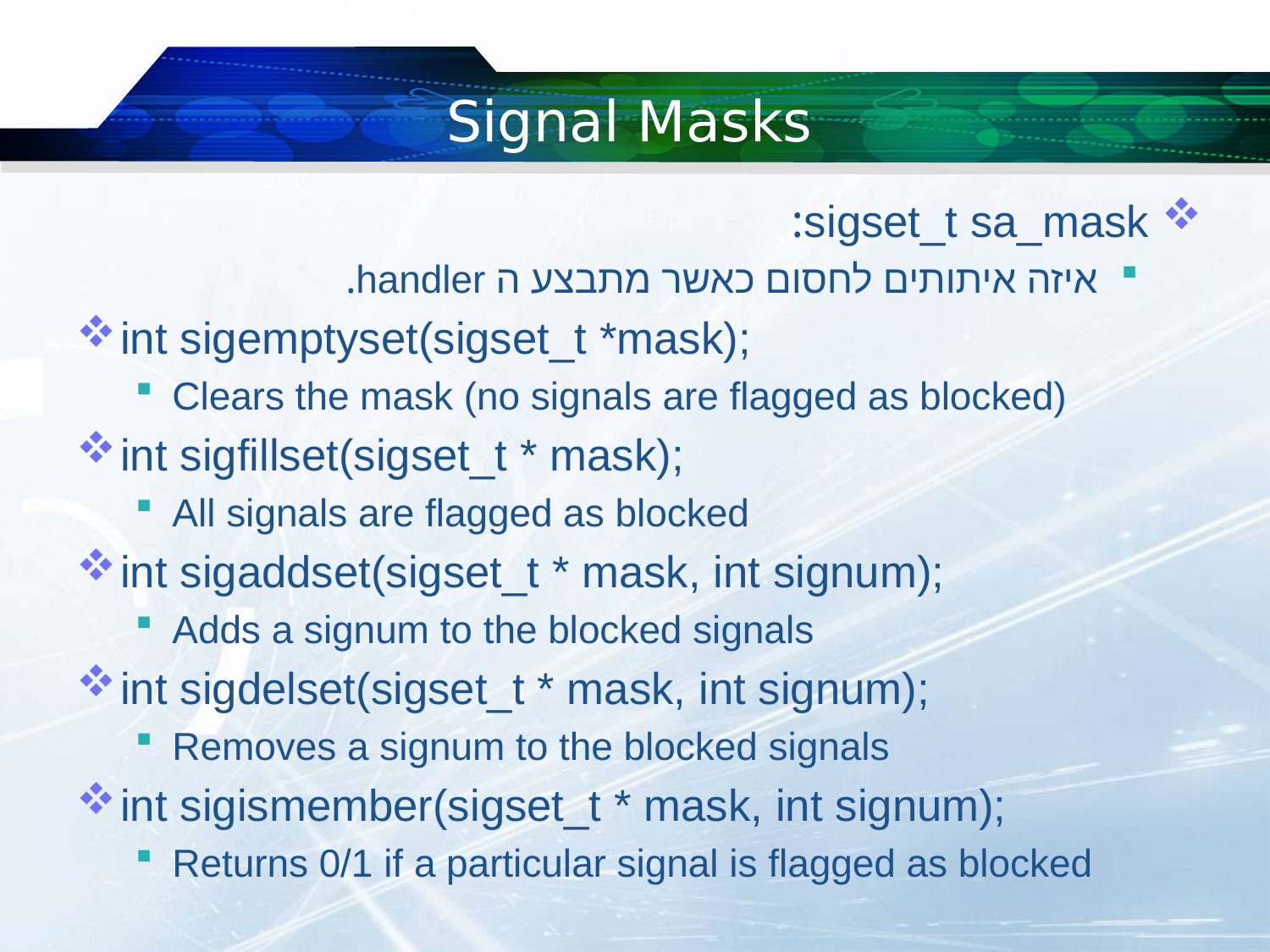

# Signal Masks
sigset_t sa_mask:
איזה איתותים לחסום כאשר מתבצע ה handler.
int sigemptyset(sigset_t *mask);
Clears the mask (no signals are flagged as blocked)
int sigfillset(sigset_t * mask);
All signals are flagged as blocked
int sigaddset(sigset_t * mask, int signum);
Adds a signum to the blocked signals
int sigdelset(sigset_t * mask, int signum);
Removes a signum to the blocked signals
int sigismember(sigset_t * mask, int signum);
Returns 0/1 if a particular signal is flagged as blocked